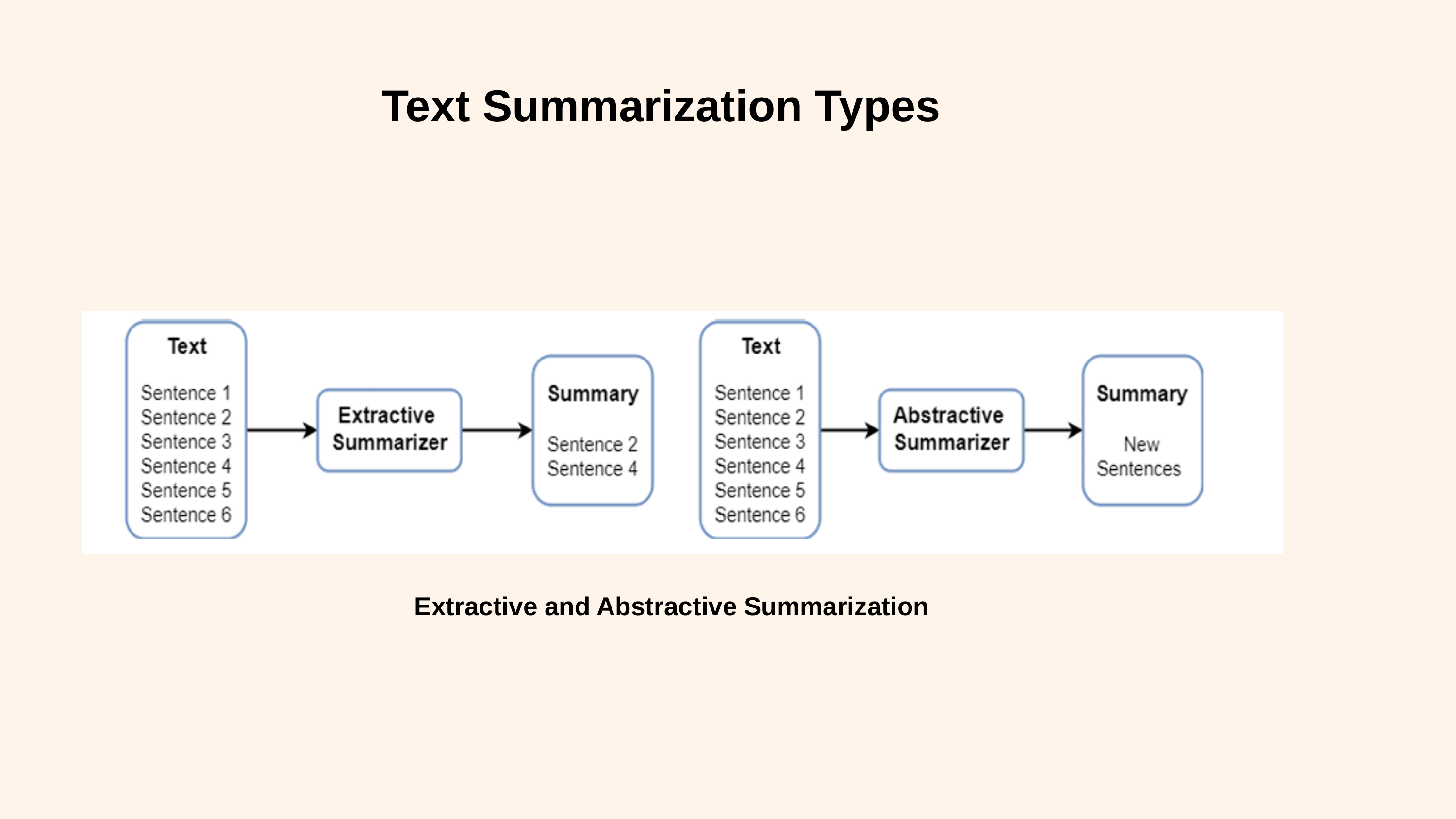

Text Summarization Types

Extractive and Abstractive Summarization